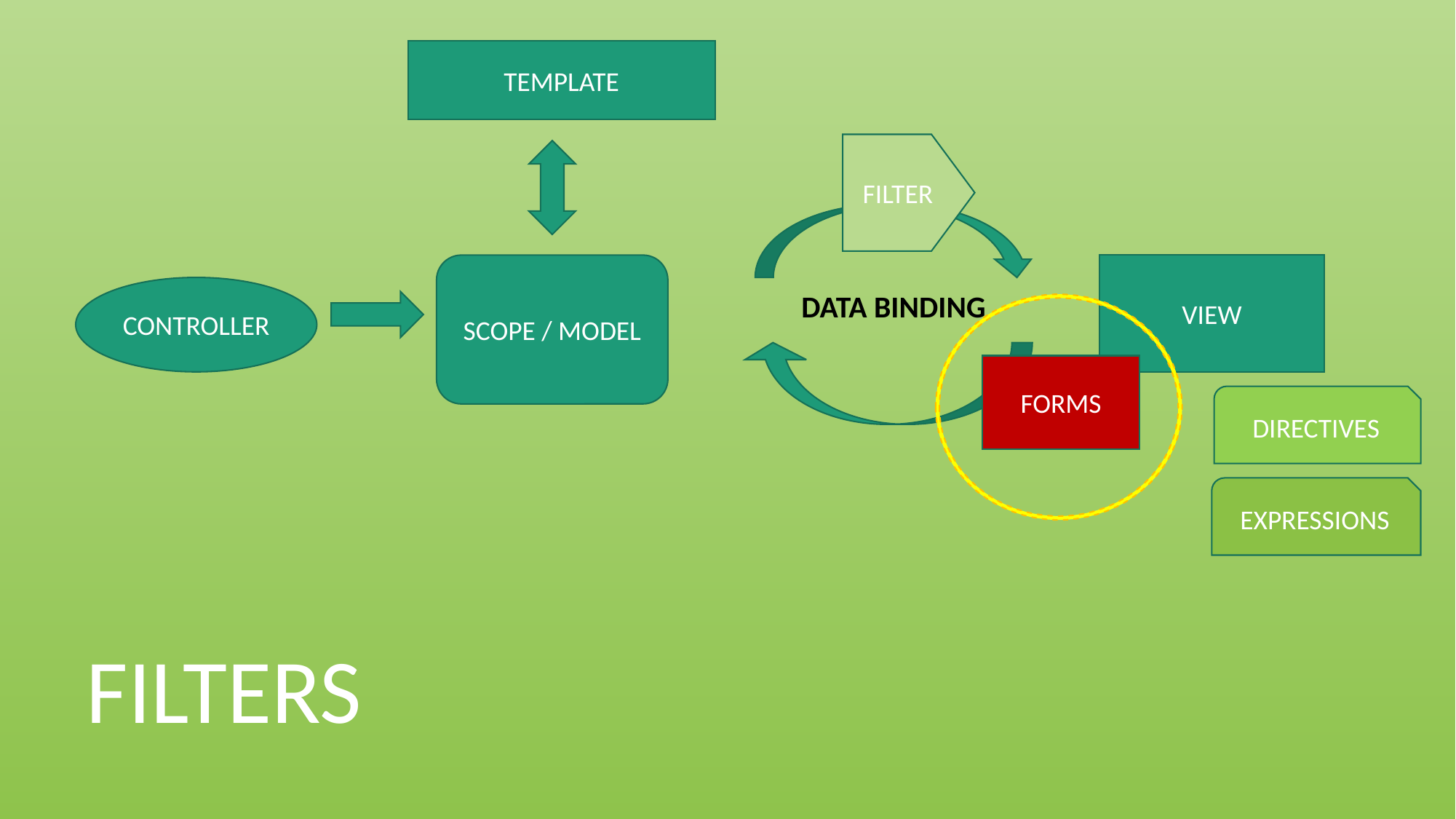

TEMPLATE
FILTER

SCOPE / MODEL
VIEW
CONTROLLER
DATA BINDING

FORMS
DIRECTIVES
EXPRESSIONS
# FILTERS